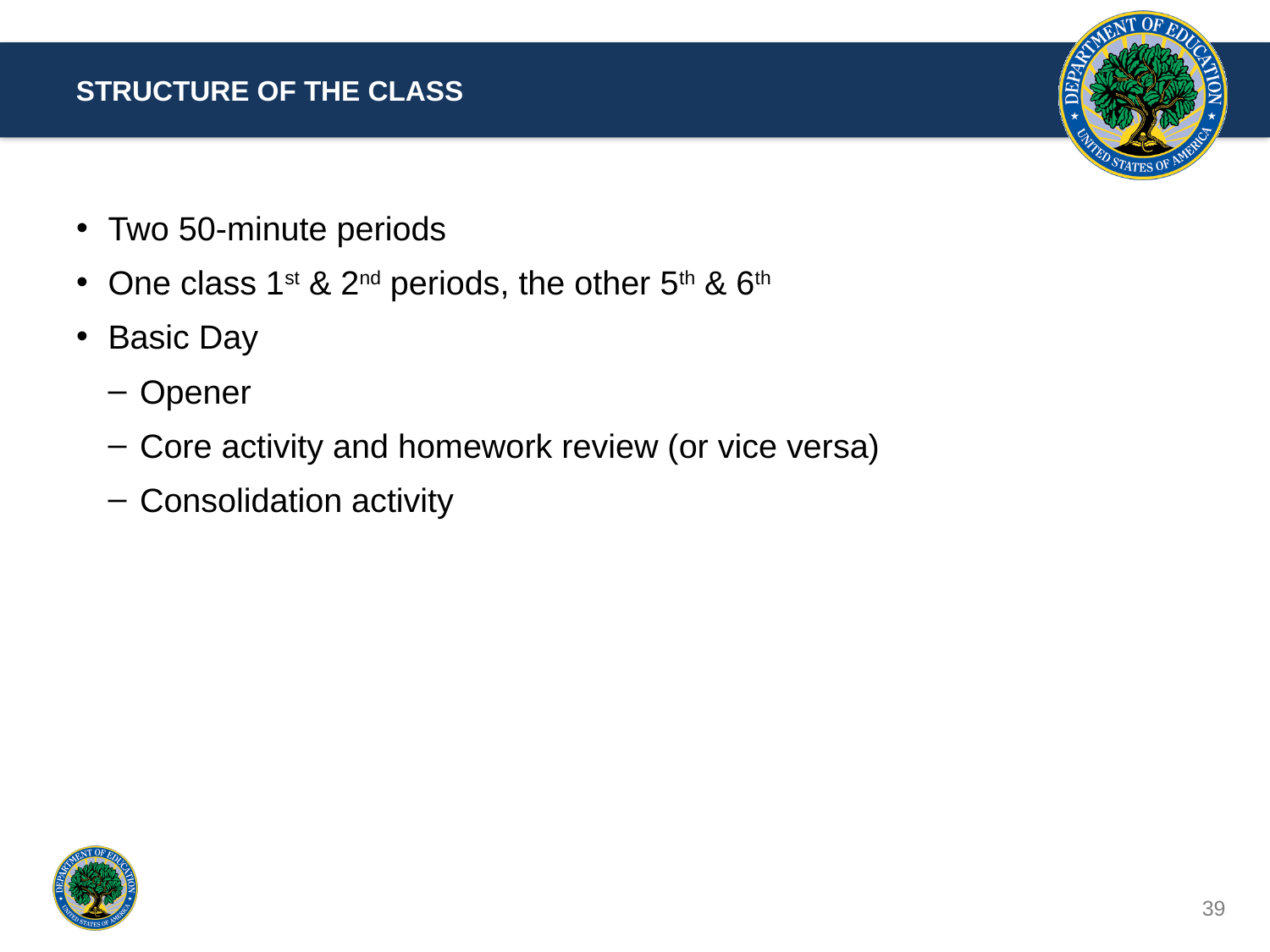

Structure of the class
Two 50-minute periods
One class 1st & 2nd periods, the other 5th & 6th
Basic Day
Opener
Core activity and homework review (or vice versa)
Consolidation activity

39